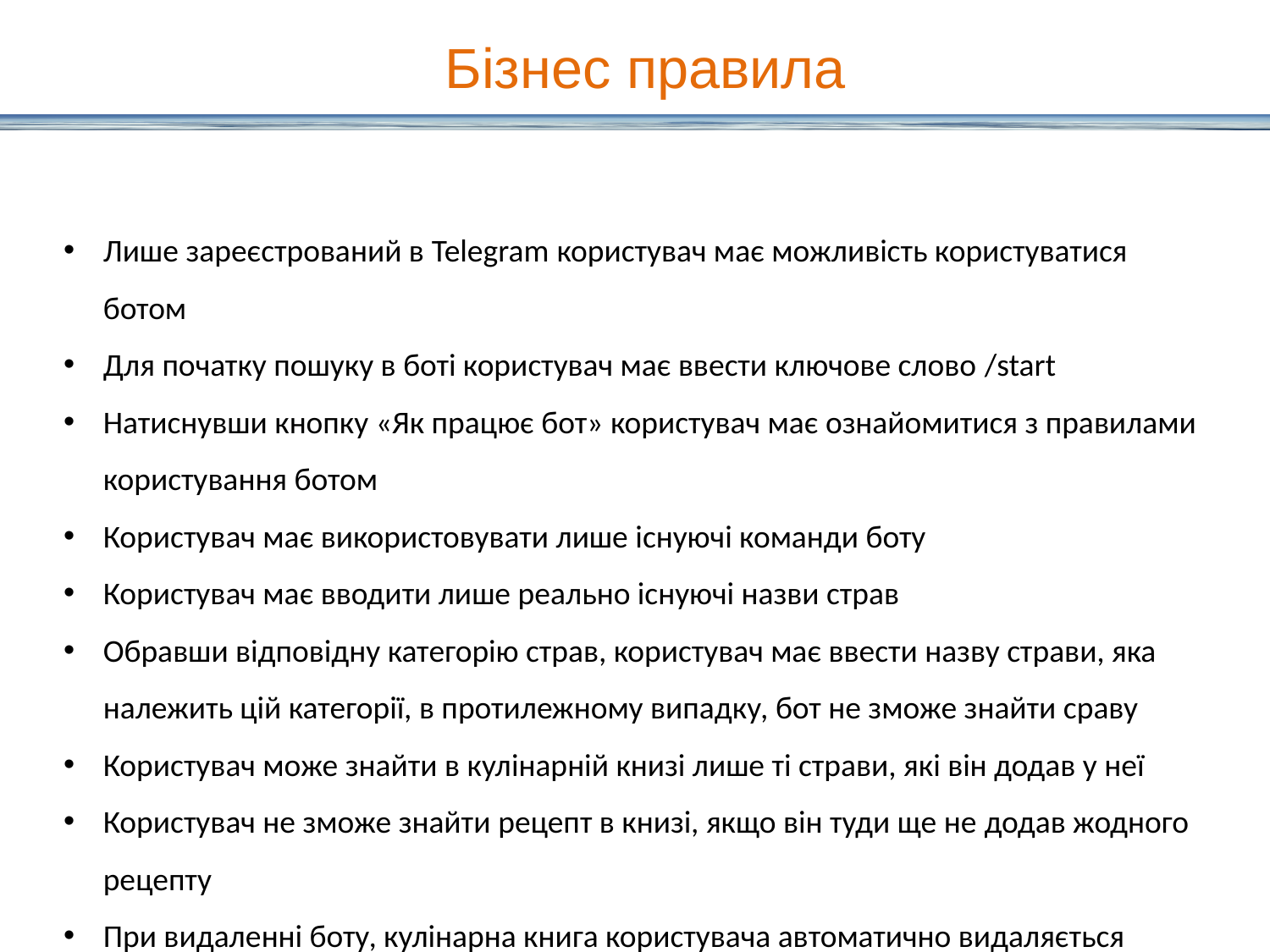

# Бізнес правила

Лише зареєстрований в Telegram користувач має можливість користуватися ботом
Для початку пошуку в боті користувач має ввести ключове слово /start
Натиснувши кнопку «Як працює бот» користувач має ознайомитися з правилами користування ботом
Користувач має використовувати лише існуючі команди боту
Користувач має вводити лише реально існуючі назви страв
Обравши відповідну категорію страв, користувач має ввести назву страви, яка належить цій категорії, в протилежному випадку, бот не зможе знайти сраву
Користувач може знайти в кулінарній книзі лише ті страви, які він додав у неї
Користувач не зможе знайти рецепт в книзі, якщо він туди ще не додав жодного рецепту
При видаленні боту, кулінарна книга користувача автоматично видаляється